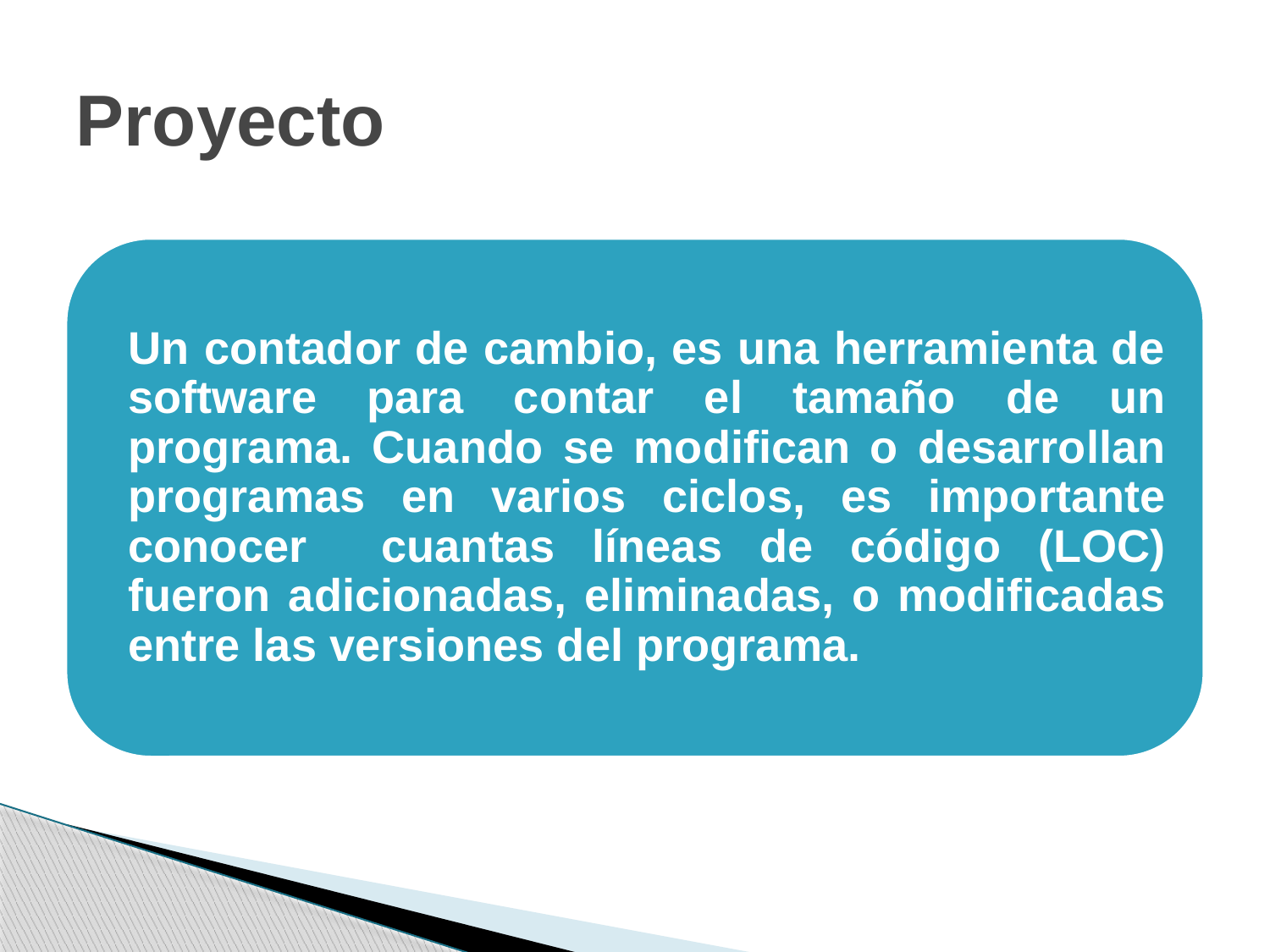

# Proyecto
Un contador de cambio, es una herramienta de software para contar el tamaño de un programa. Cuando se modifican o desarrollan programas en varios ciclos, es importante conocer  cuantas líneas de código (LOC) fueron adicionadas, eliminadas, o modificadas entre las versiones del programa.